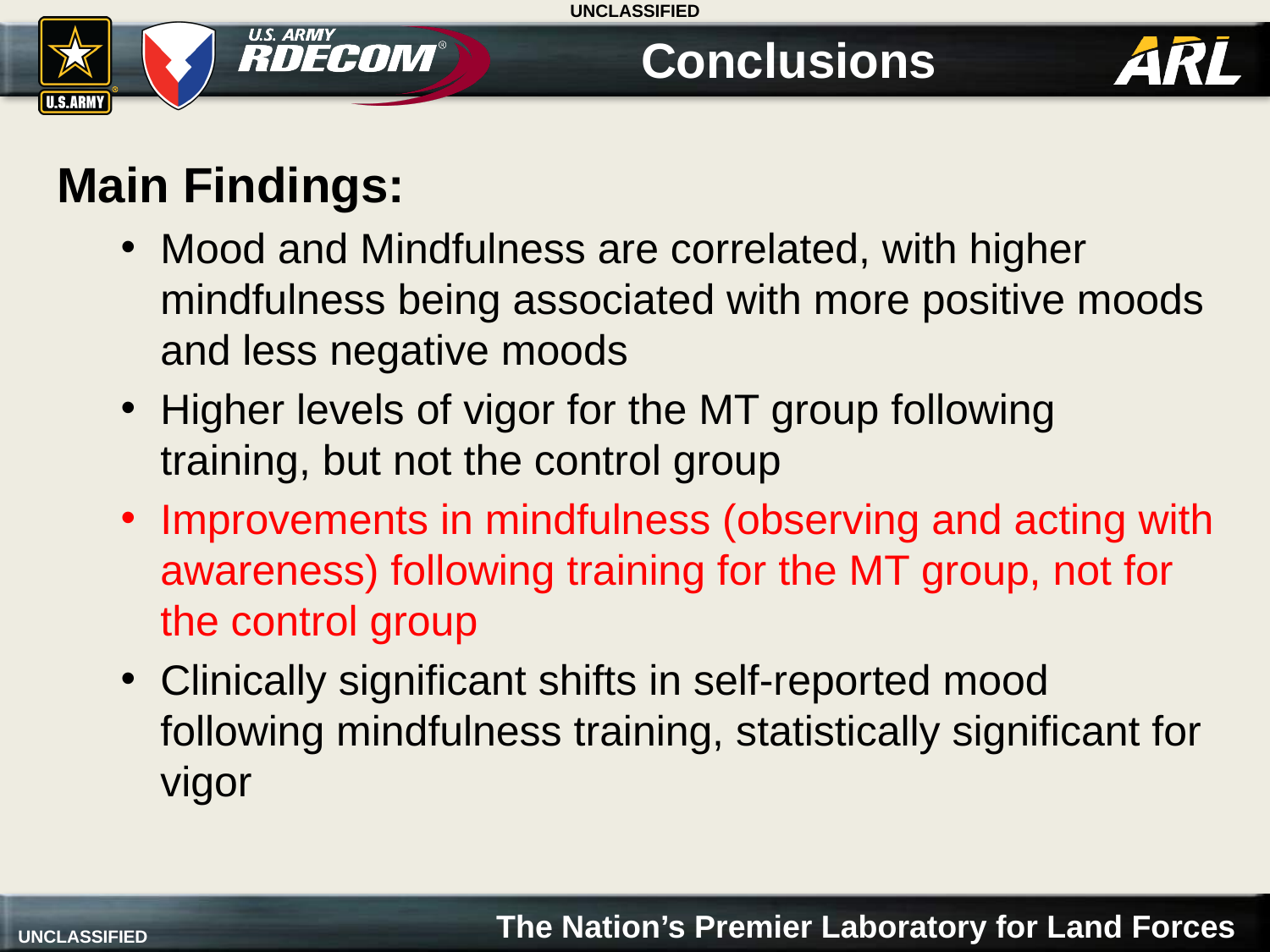

# Conclusions
Main Findings:
Mood and Mindfulness are correlated, with higher mindfulness being associated with more positive moods and less negative moods
Higher levels of vigor for the MT group following training, but not the control group
Improvements in mindfulness (observing and acting with awareness) following training for the MT group, not for the control group
Clinically significant shifts in self-reported mood following mindfulness training, statistically significant for vigor